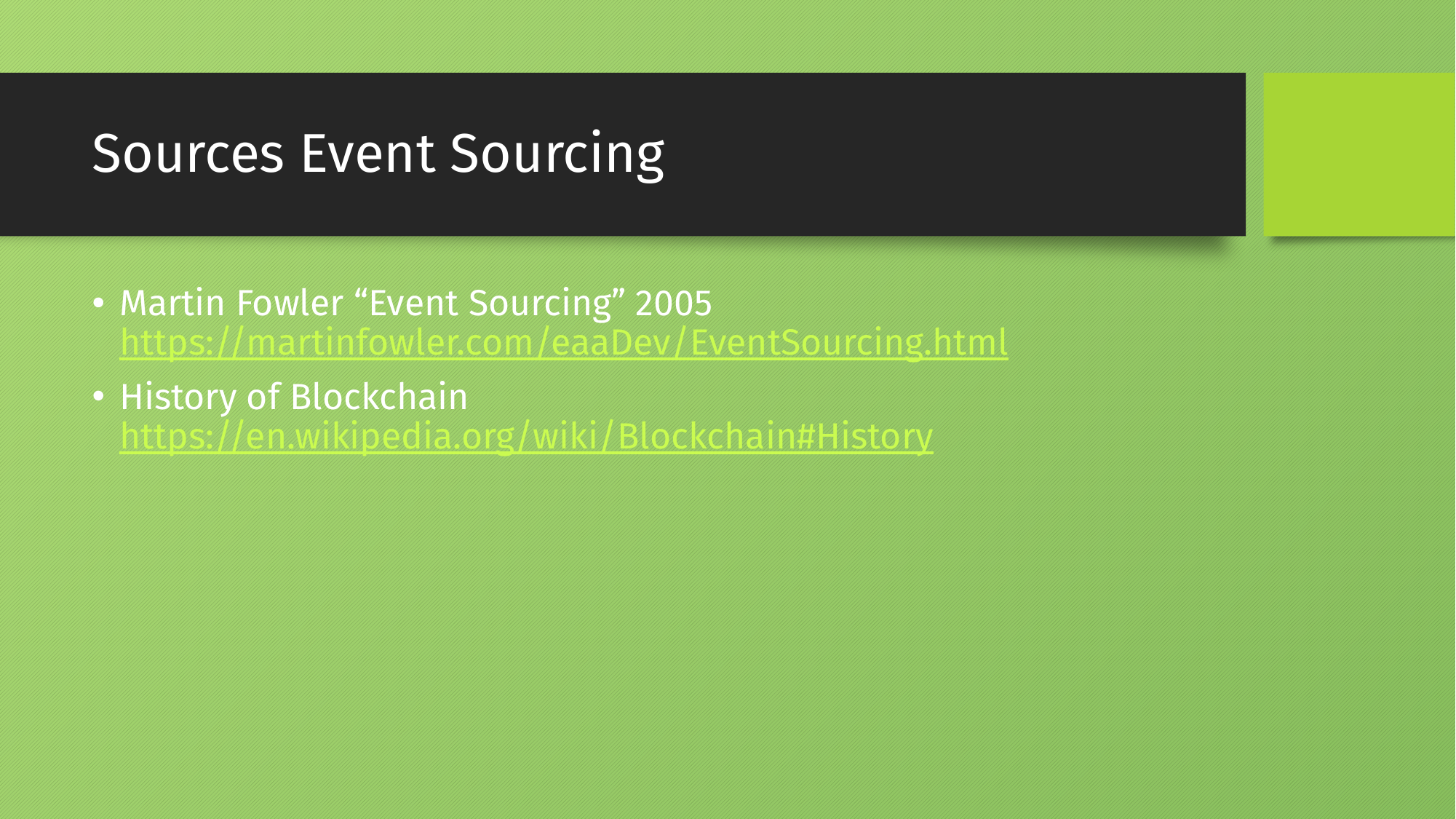

# Sources Event Sourcing
Martin Fowler “Event Sourcing” 2005
https://martinfowler.com/eaaDev/EventSourcing.html
History of Blockchain
https://en.wikipedia.org/wiki/Blockchain#History